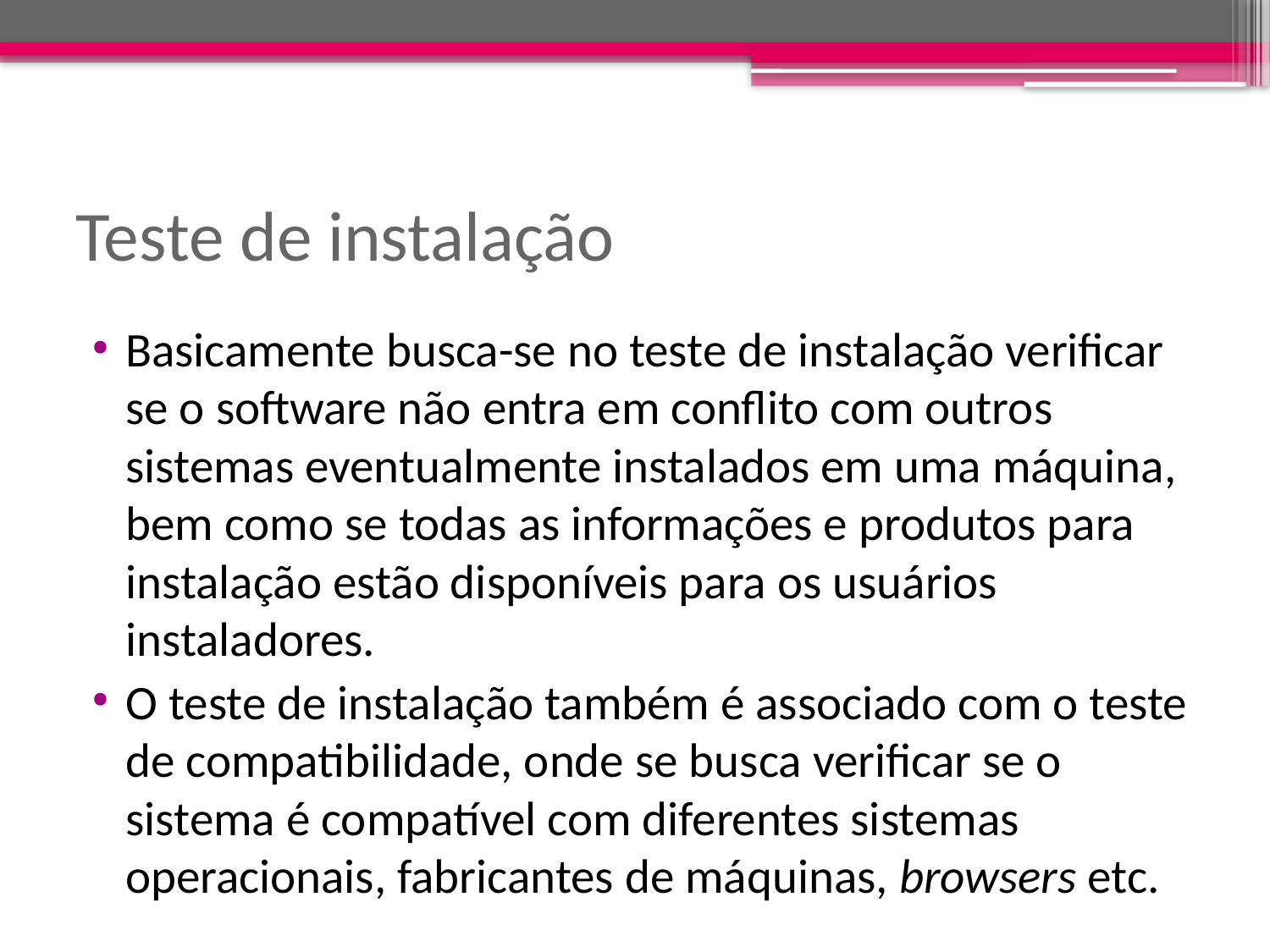

# Teste de instalação
Basicamente busca-se no teste de instalação verificar se o software não entra em conflito com outros sistemas eventualmente instalados em uma máquina, bem como se todas as informações e produtos para instalação estão disponíveis para os usuários instaladores.
O teste de instalação também é associado com o teste de compatibilidade, onde se busca verificar se o sistema é compatível com diferentes sistemas operacionais, fabricantes de máquinas, browsers etc.